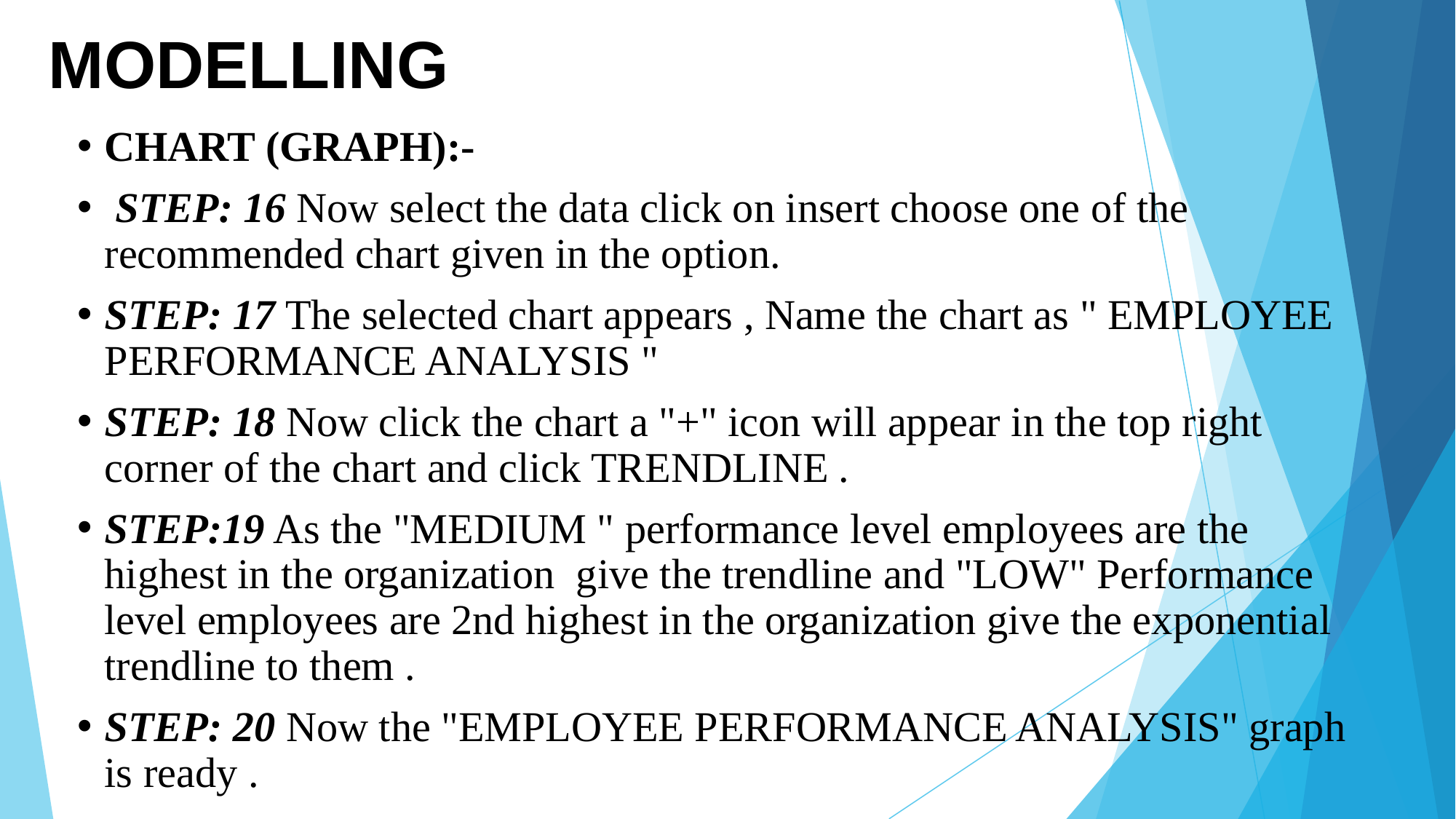

MODELLING
CHART (GRAPH):-
 STEP: 16 Now select the data click on insert choose one of the recommended chart given in the option.
STEP: 17 The selected chart appears , Name the chart as " EMPLOYEE PERFORMANCE ANALYSIS "
STEP: 18 Now click the chart a "+" icon will appear in the top right corner of the chart and click TRENDLINE .
STEP:19 As the "MEDIUM " performance level employees are the highest in the organization  give the trendline and "LOW" Performance level employees are 2nd highest in the organization give the exponential trendline to them .
STEP: 20 Now the "EMPLOYEE PERFORMANCE ANALYSIS" graph is ready .